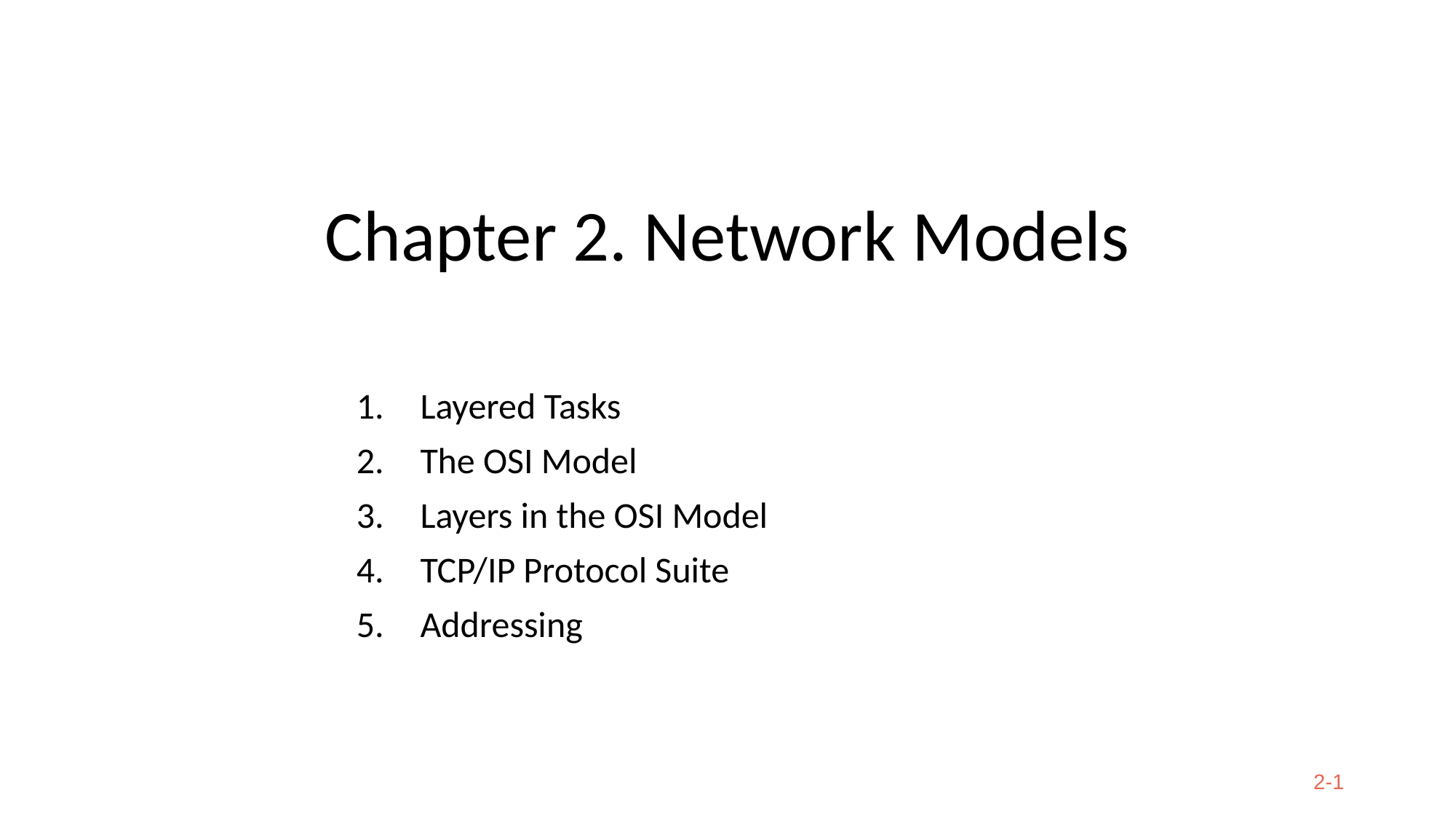

# Chapter 2. Network Models
Layered Tasks
The OSI Model
Layers in the OSI Model
TCP/IP Protocol Suite
Addressing
2-1